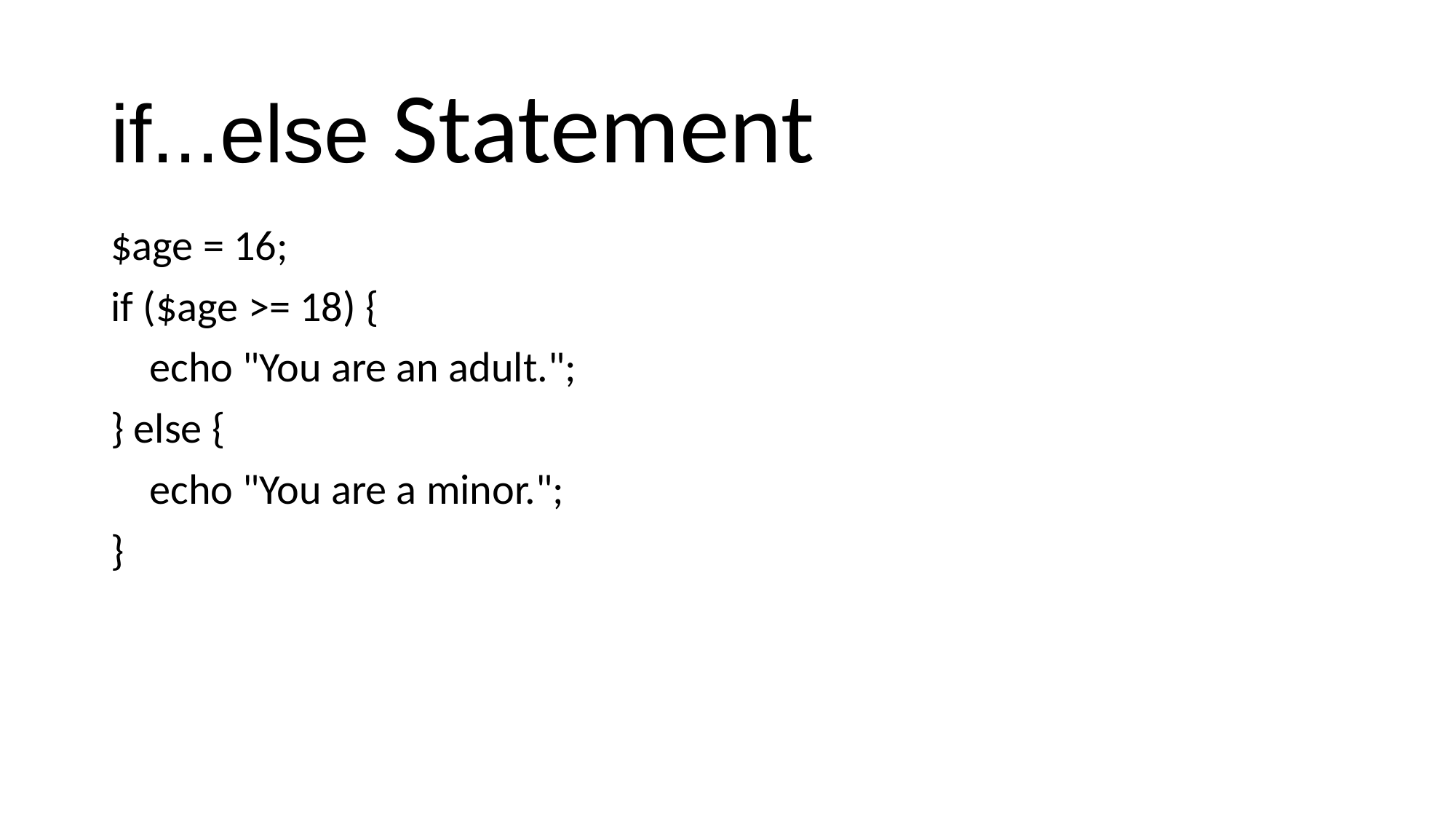

# if...else Statement
$age = 16;
if ($age >= 18) {
    echo "You are an adult.";
} else {
    echo "You are a minor.";
}